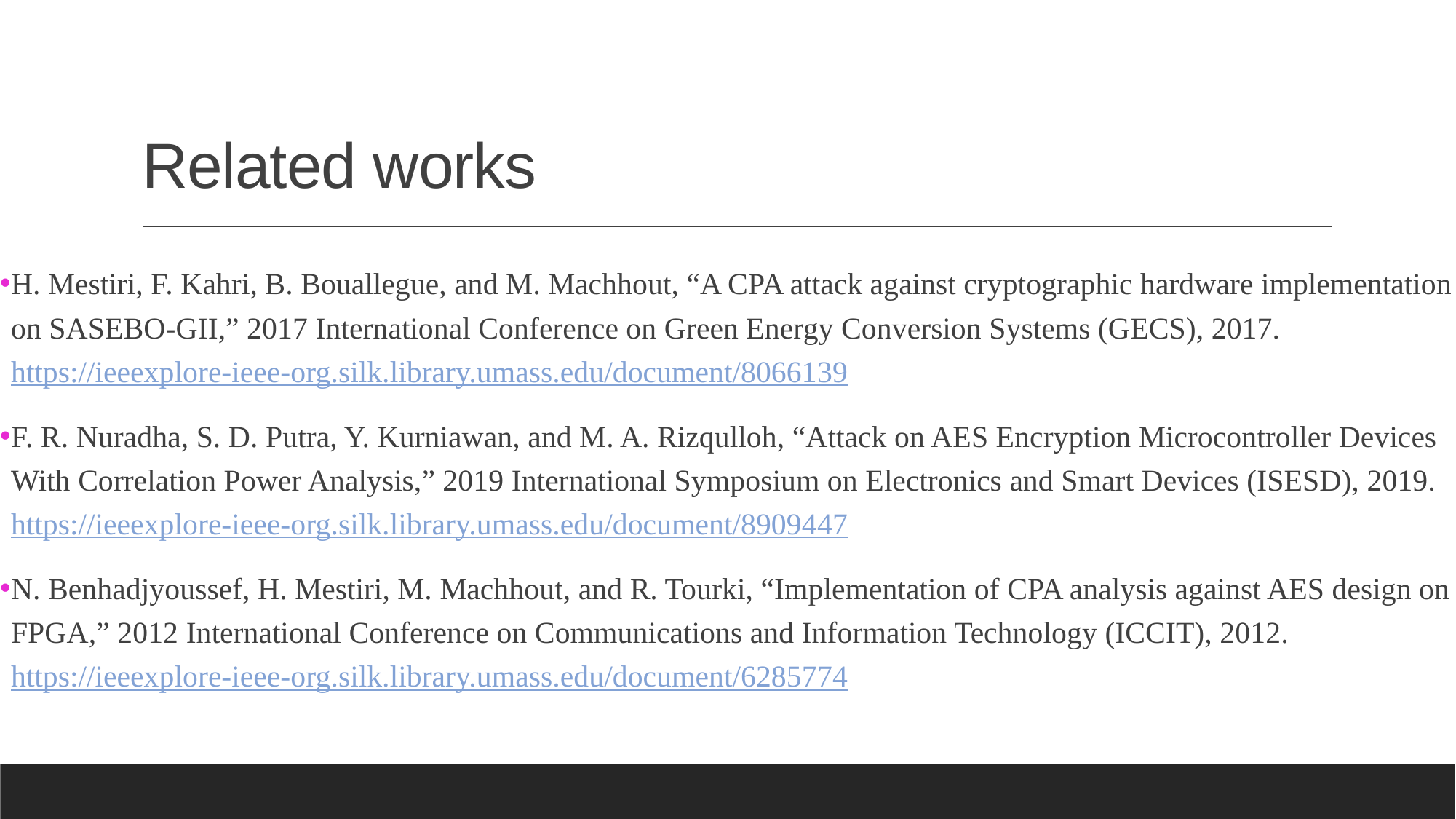

# Related works
H. Mestiri, F. Kahri, B. Bouallegue, and M. Machhout, “A CPA attack against cryptographic hardware implementation on SASEBO-GII,” 2017 International Conference on Green Energy Conversion Systems (GECS), 2017. https://ieeexplore-ieee-org.silk.library.umass.edu/document/8066139
F. R. Nuradha, S. D. Putra, Y. Kurniawan, and M. A. Rizqulloh, “Attack on AES Encryption Microcontroller Devices With Correlation Power Analysis,” 2019 International Symposium on Electronics and Smart Devices (ISESD), 2019. https://ieeexplore-ieee-org.silk.library.umass.edu/document/8909447
N. Benhadjyoussef, H. Mestiri, M. Machhout, and R. Tourki, “Implementation of CPA analysis against AES design on FPGA,” 2012 International Conference on Communications and Information Technology (ICCIT), 2012. https://ieeexplore-ieee-org.silk.library.umass.edu/document/6285774